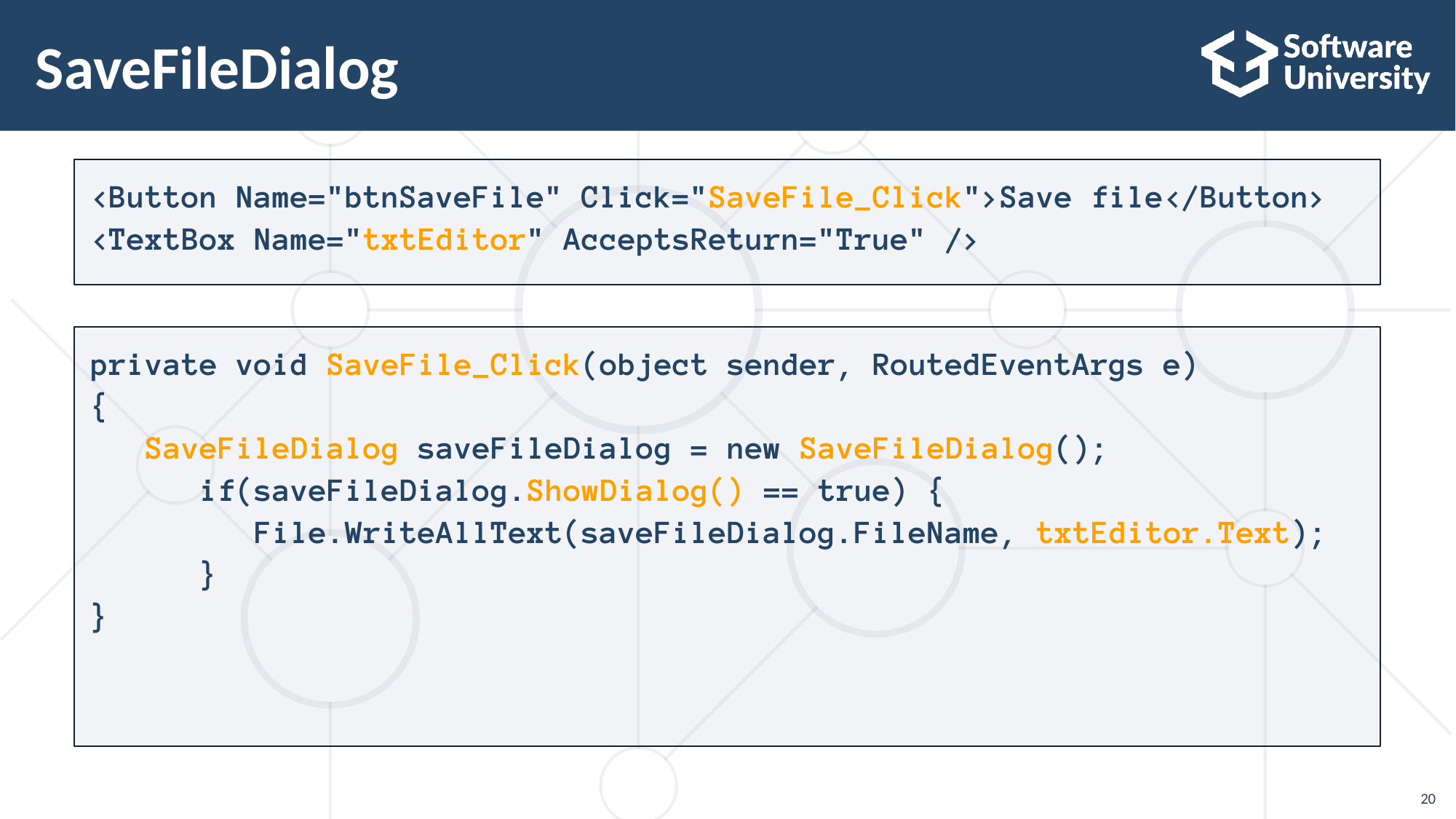

20
# SaveFileDialog
<Button Name="btnSaveFile" Click="SaveFile_Click">Save file</Button>
<TextBox Name="txtEditor" AcceptsReturn="True" />
private void SaveFile_Click(object sender, RoutedEventArgs e)
{
   SaveFileDialog saveFileDialog = new SaveFileDialog();
      if(saveFileDialog.ShowDialog() == true) {
         File.WriteAllText(saveFileDialog.FileName, txtEditor.Text);
      }
}